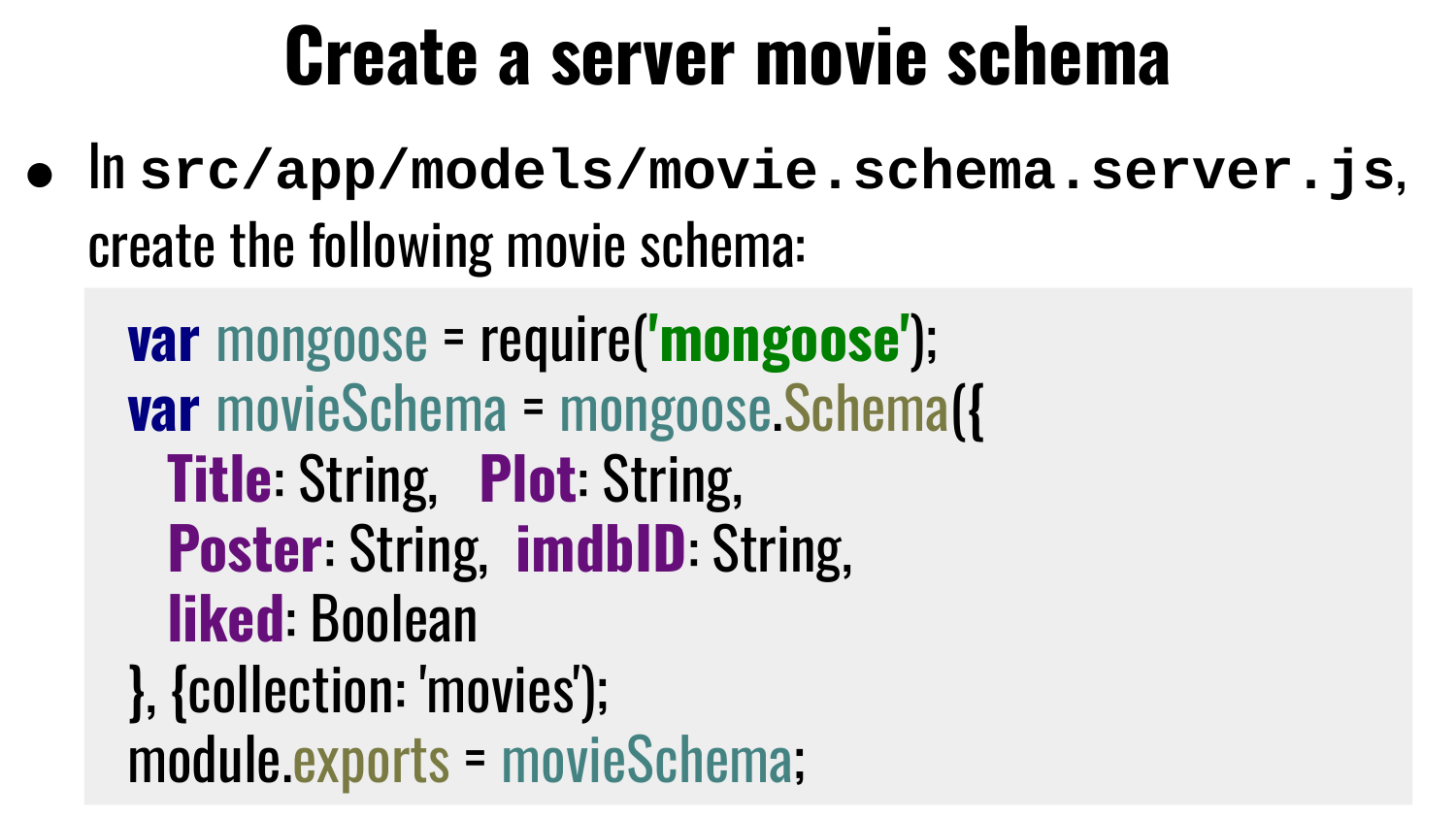

# Create a server movie schema
In src/app/models/movie.schema.server.js, create the following movie schema:
var mongoose = require('mongoose');
var movieSchema = mongoose.Schema({
   Title: String,   Plot: String,
   Poster: String,  imdbID: String,
   liked: Boolean
}, {collection: 'movies');
module.exports = movieSchema;